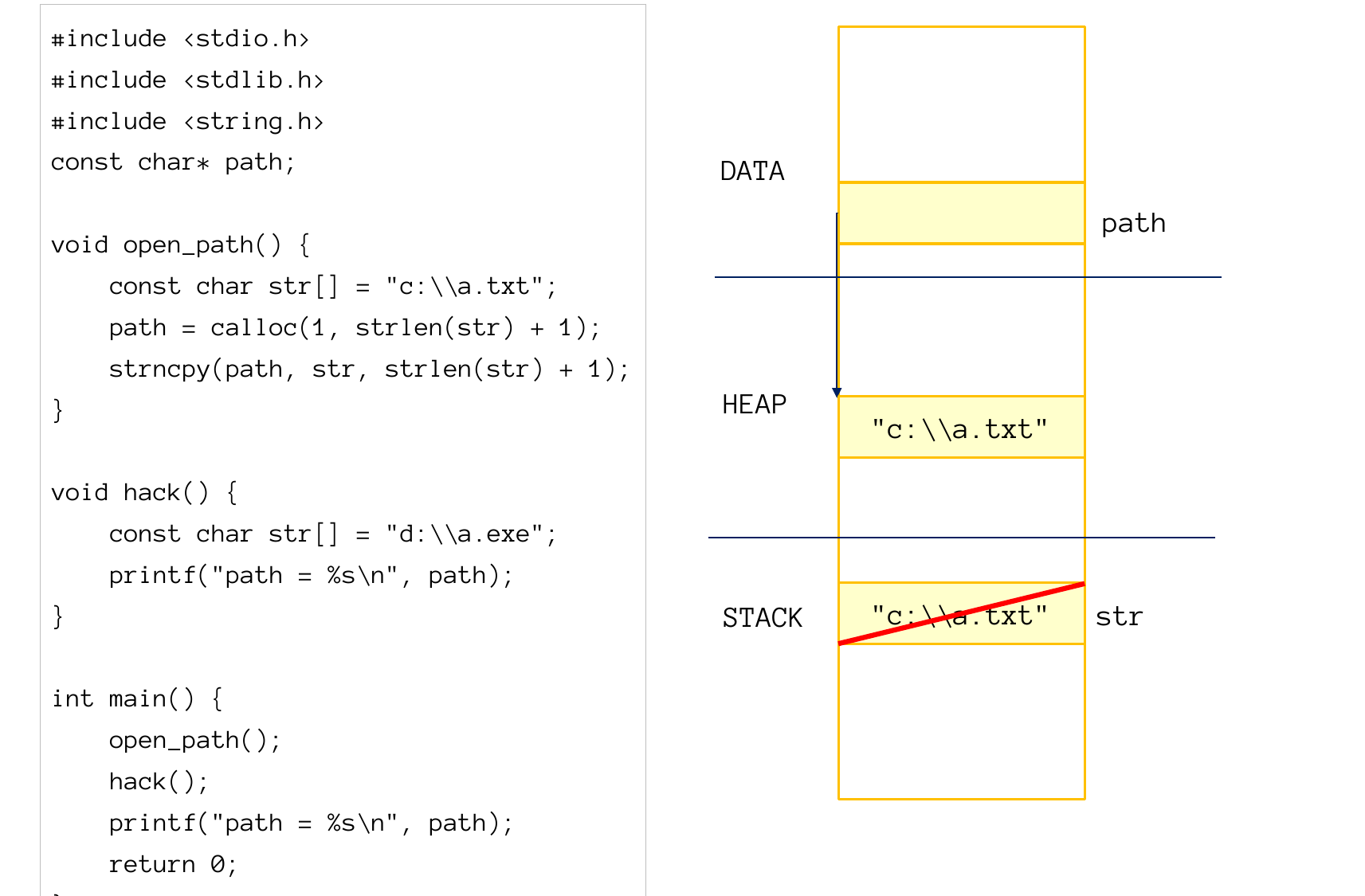

#include <stdio.h>
#include <stdlib.h>
#include <string.h>
const char* path;

void open_path() {
    const char str[] = "c:\\a.txt";
    path = calloc(1, strlen(str) + 1);
    strncpy(path, str, strlen(str) + 1);
}

void hack() {
    const char str[] = "d:\\a.exe";
    printf("path = %s\n", path);
}

int main() {
    open_path();
    hack();
    printf("path = %s\n", path);
    return 0;
}

DATA

path
HEAP

"c:\\a.txt"
str
STACK
"c:\\a.txt"